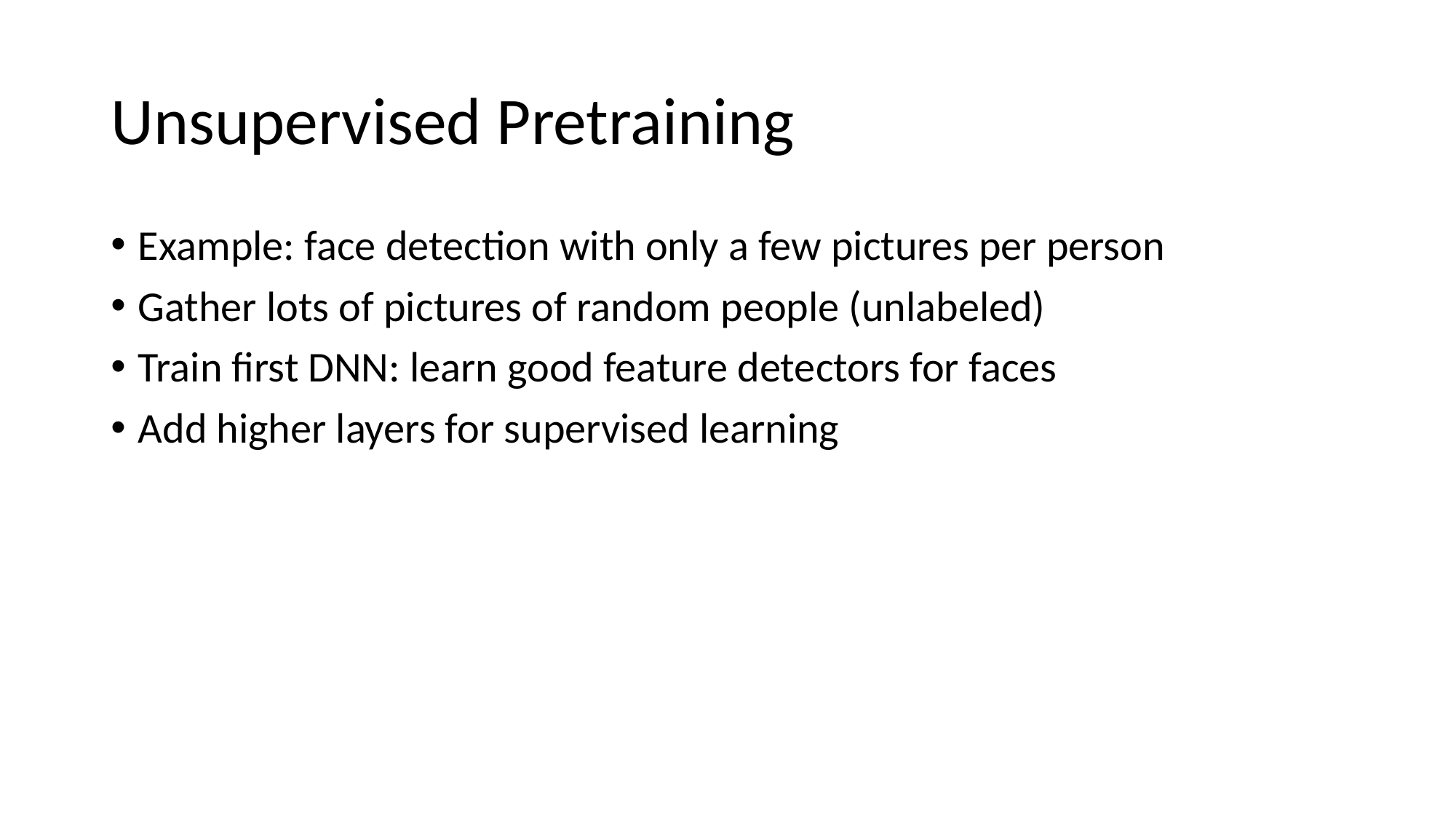

# Unsupervised Pretraining
Example: face detection with only a few pictures per person
Gather lots of pictures of random people (unlabeled)
Train first DNN: learn good feature detectors for faces
Add higher layers for supervised learning